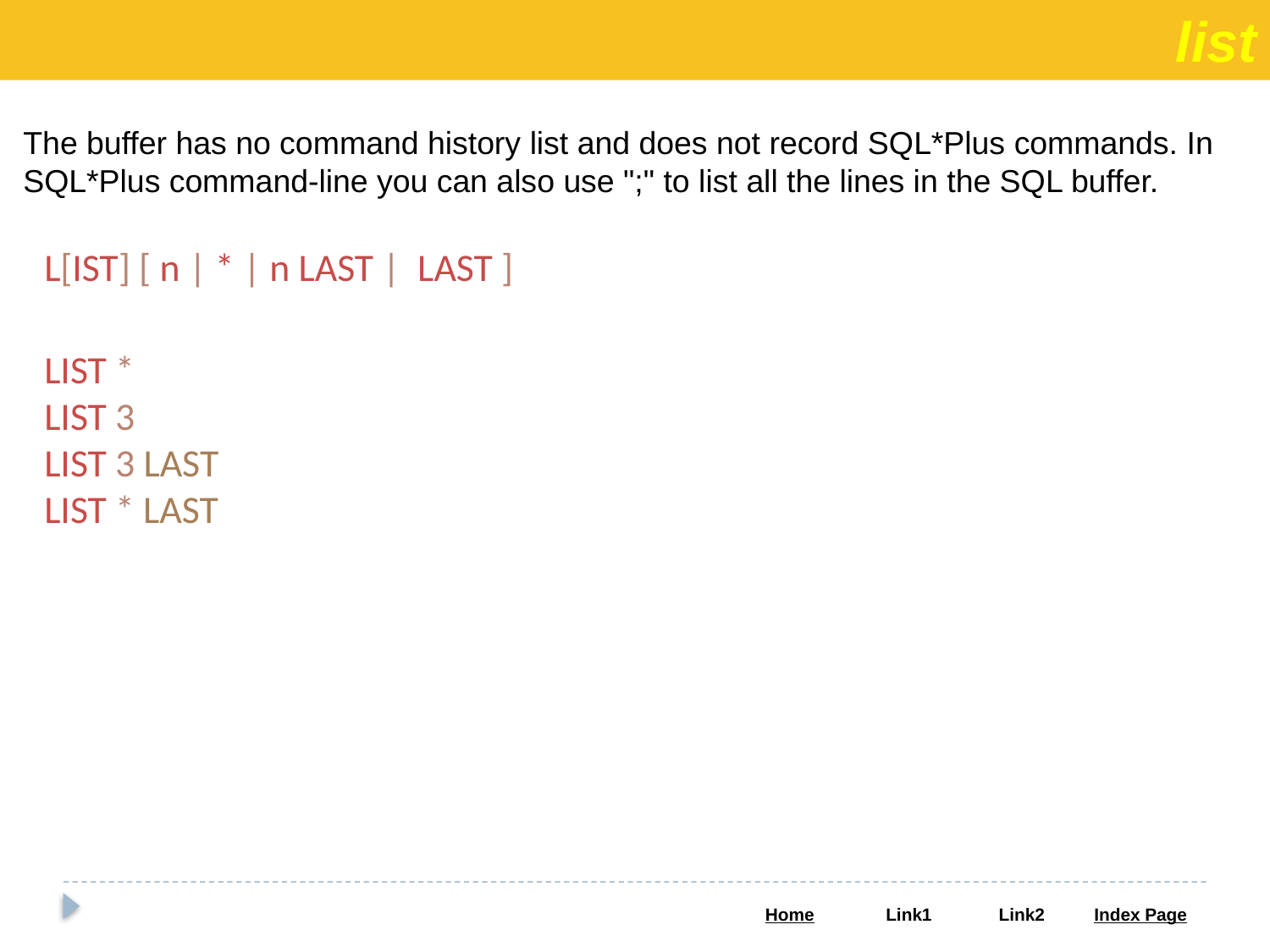

list
The buffer has no command history list and does not record SQL*Plus commands. In SQL*Plus command-line you can also use ";" to list all the lines in the SQL buffer.
L[IST] [ n | * | n LAST |  LAST ]
LIST *
LIST 3
LIST 3 LAST
LIST * LAST